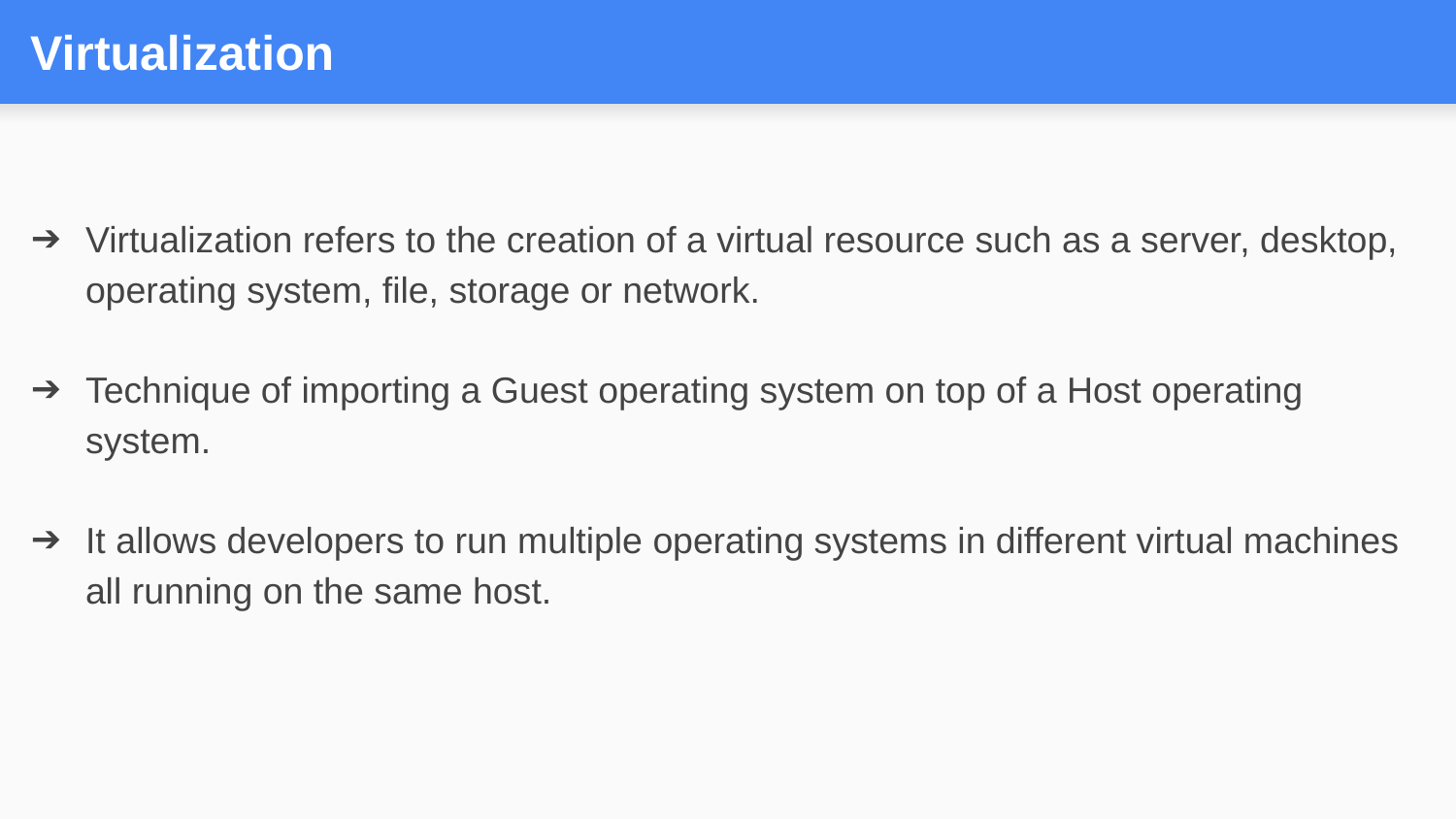

# Virtualization

Virtualization refers to the creation of a virtual resource such as a server, desktop, operating system, file, storage or network.

Technique of importing a Guest operating system on top of a Host operating system.

It allows developers to run multiple operating systems in different virtual machines all running on the same host.